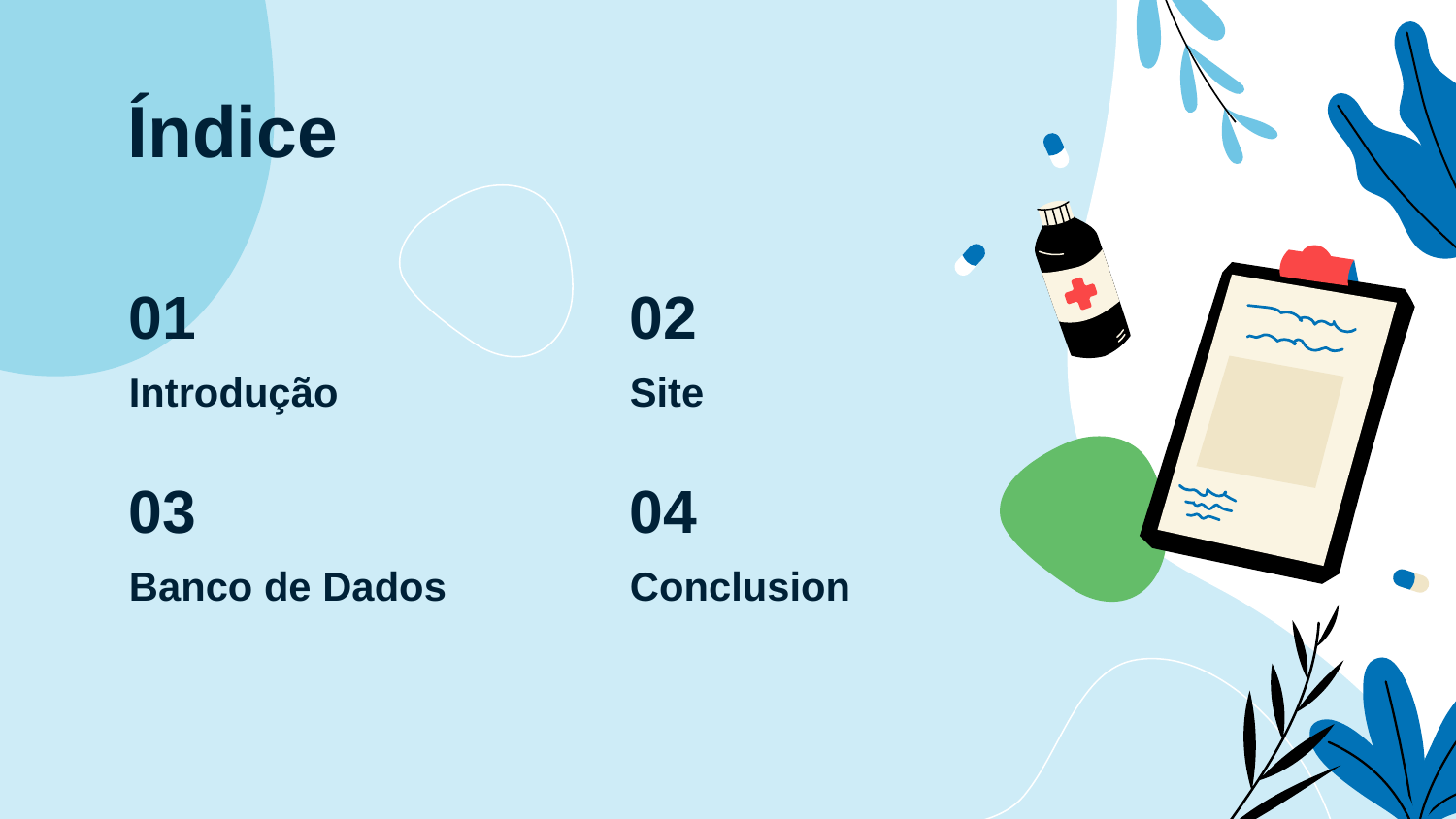

# Í​ndice

01
02
Introdução
Site

03
04
Banco de Dados
Conclusion